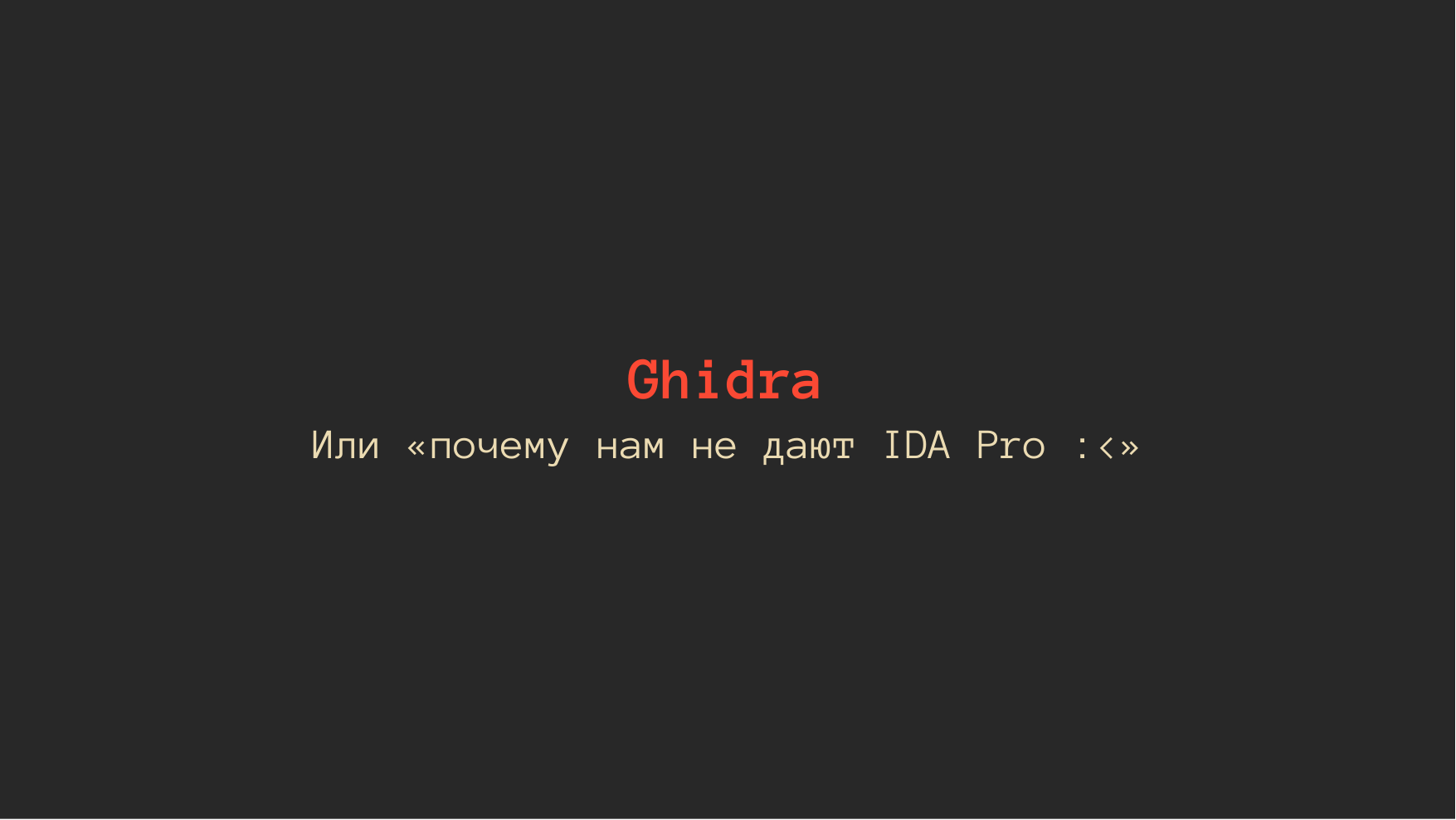

# Ghidra
Или	«почему	нам	не	дают	IDA	Pro	:<»